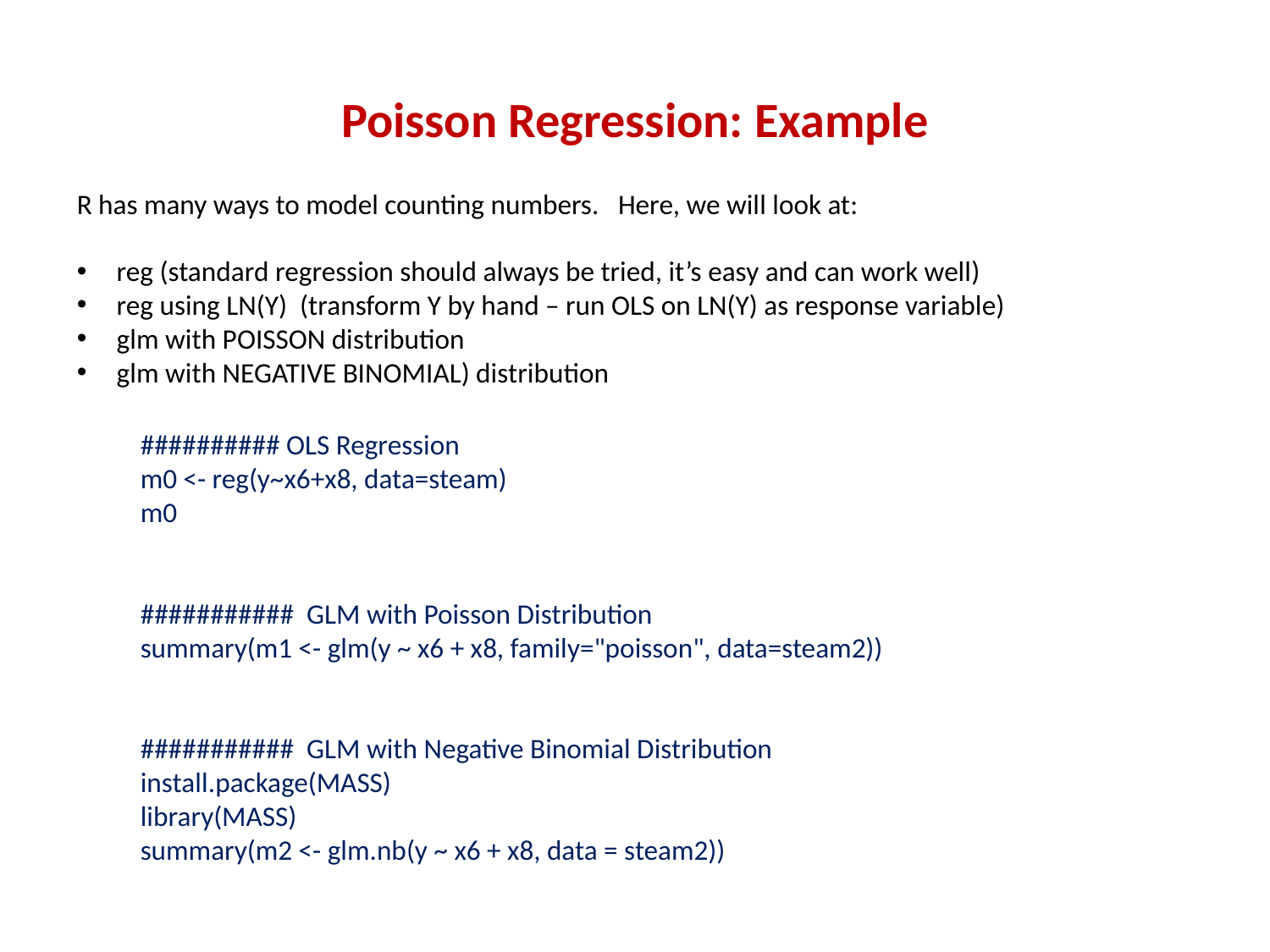

# Poisson Regression: Example
R has many ways to model counting numbers.   Here, we will look at:

reg (standard regression should always be tried, it’s easy and can work well)
reg using LN(Y)  (transform Y by hand – run OLS on LN(Y) as response variable)
glm with POISSON distribution
glm with NEGATIVE BINOMIAL) distribution

########## OLS Regression
m0 <- reg(y~x6+x8, data=steam)
m0

###########  GLM with Poisson Distribution
summary(m1 <- glm(y ~ x6 + x8, family="poisson", data=steam2))

###########  GLM with Negative Binomial Distribution
install.package(MASS)
library(MASS)
summary(m2 <- glm.nb(y ~ x6 + x8, data = steam2))